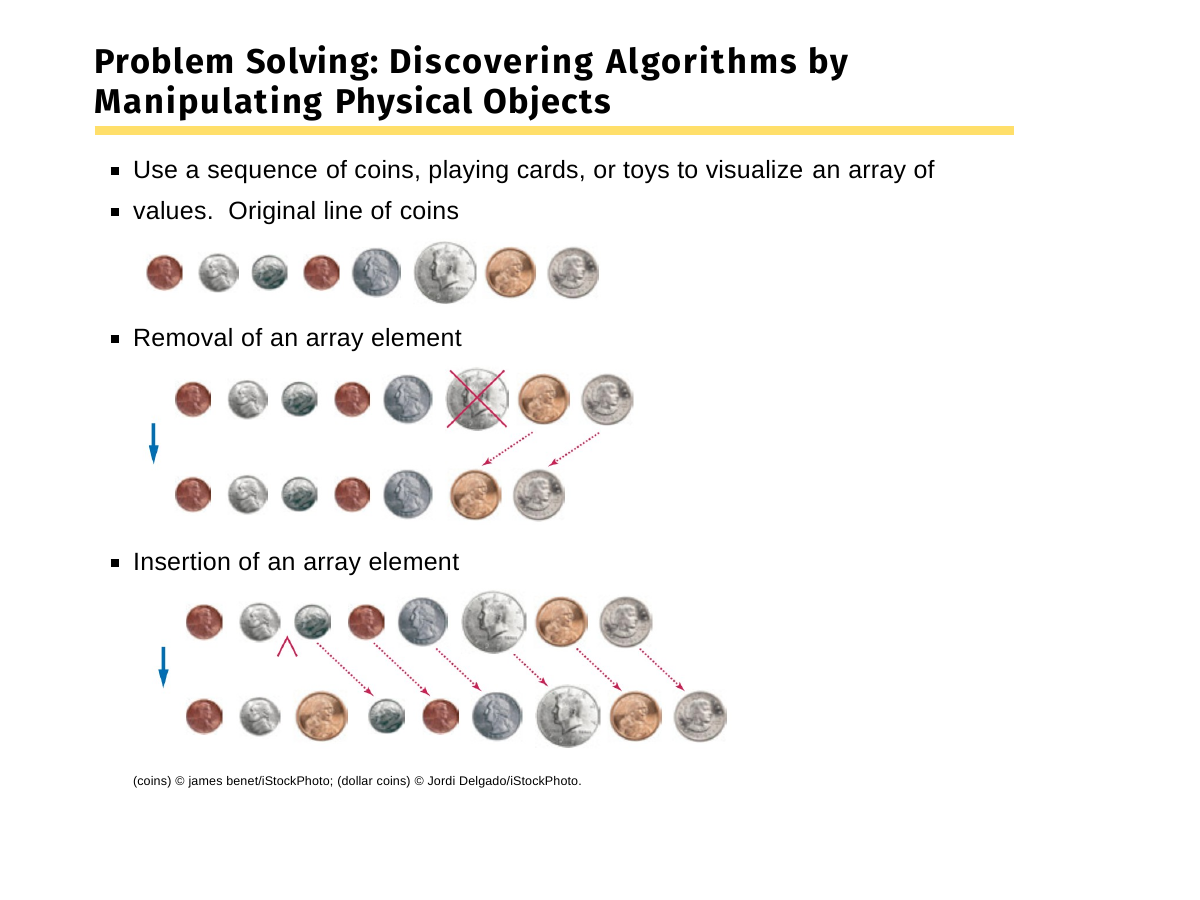

# Problem Solving: Discovering Algorithms by  Manipulating Physical Objects

Use a sequence of coins, playing cards, or toys to visualize an array of values.  Original line of coins

Removal of an array element

Insertion of an array element

(coins) © james benet/iStockPhoto; (dollar coins) © Jordi Delgado/iStockPhoto.